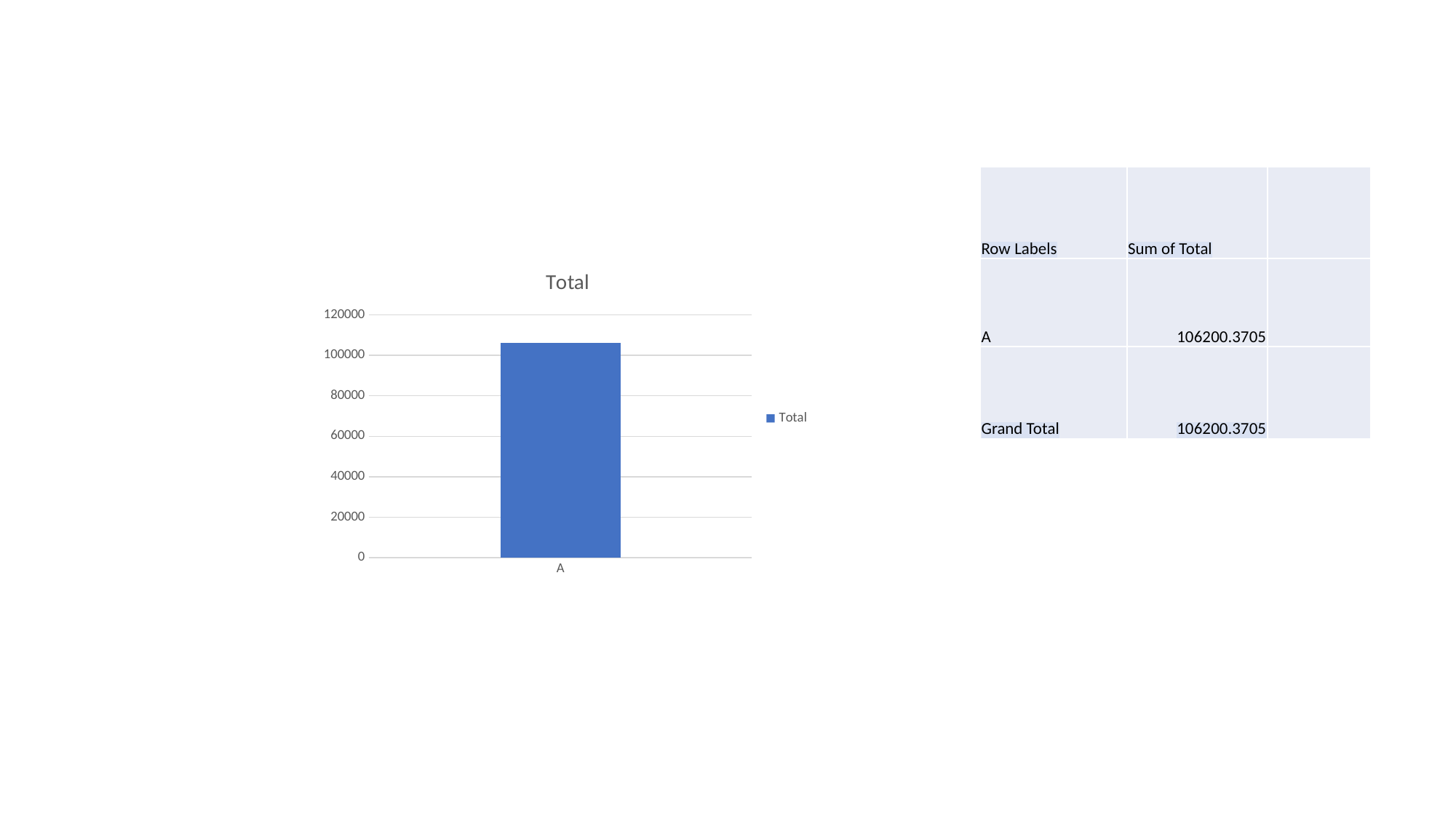

| Row Labels | Sum of Total |  |
| --- | --- | --- |
| A | 106200.3705 |  |
| Grand Total | 106200.3705 |  |

### Chart:

| Category | Total |
|---|---|
| A | 106200.3705000001 |